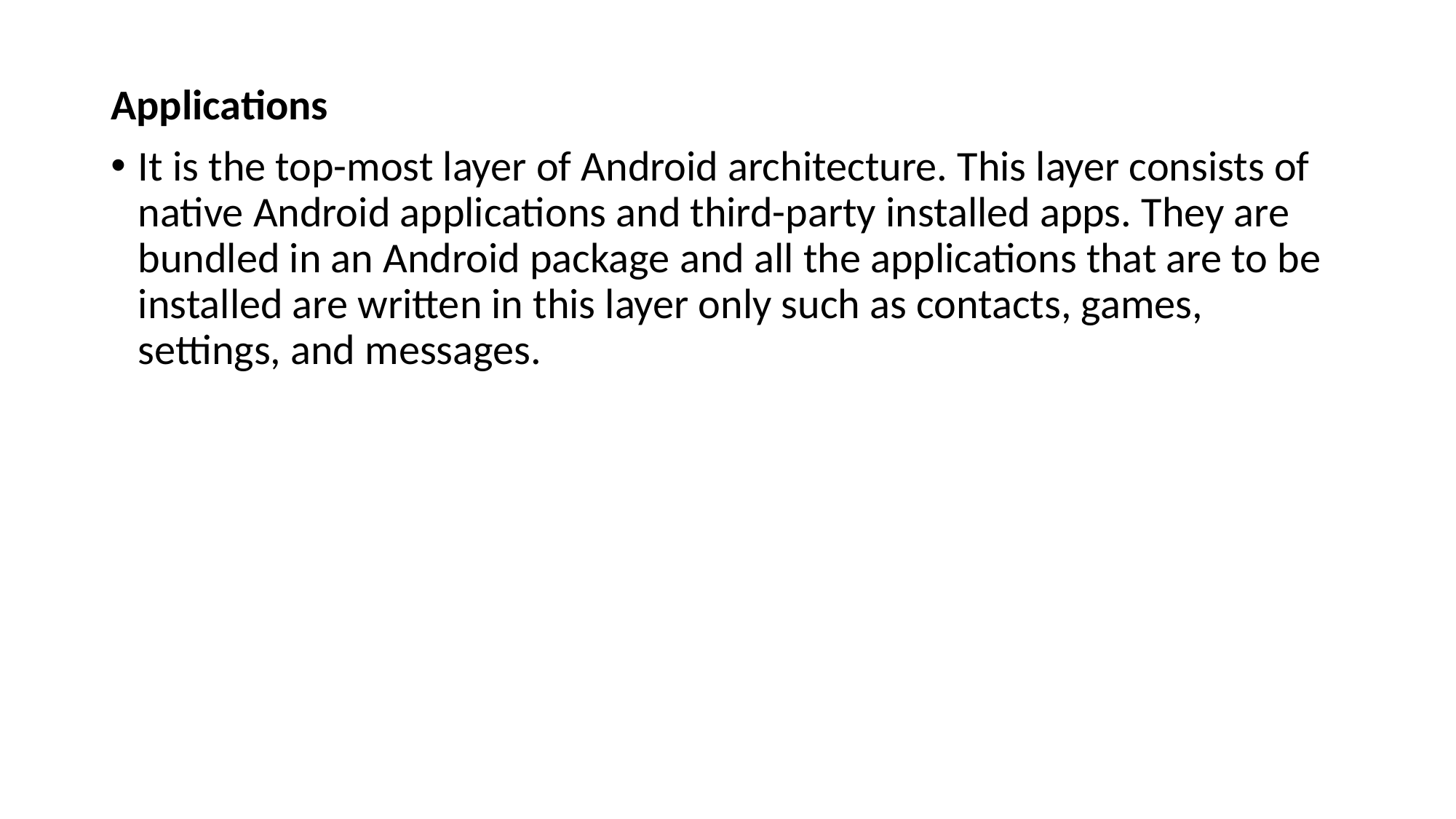

Applications
It is the top-most layer of Android architecture. This layer consists of native Android applications and third-party installed apps. They are bundled in an Android package and all the applications that are to be installed are written in this layer only such as contacts, games, settings, and messages.